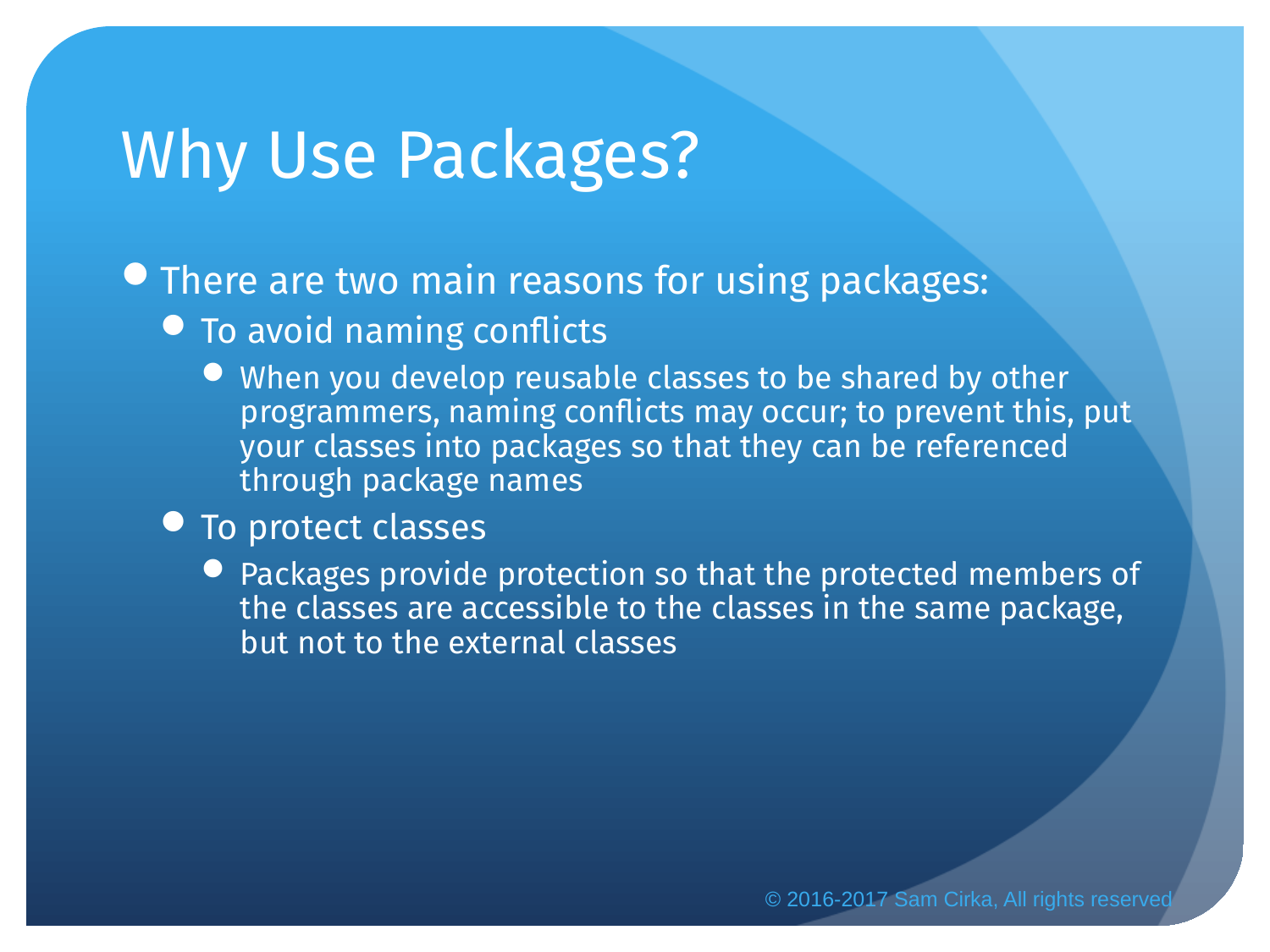

# Why Use Packages?
There are two main reasons for using packages:
To avoid naming conflicts
When you develop reusable classes to be shared by other programmers, naming conflicts may occur; to prevent this, put your classes into packages so that they can be referenced through package names
To protect classes
Packages provide protection so that the protected members of the classes are accessible to the classes in the same package, but not to the external classes
© 2016-2017 Sam Cirka, All rights reserved